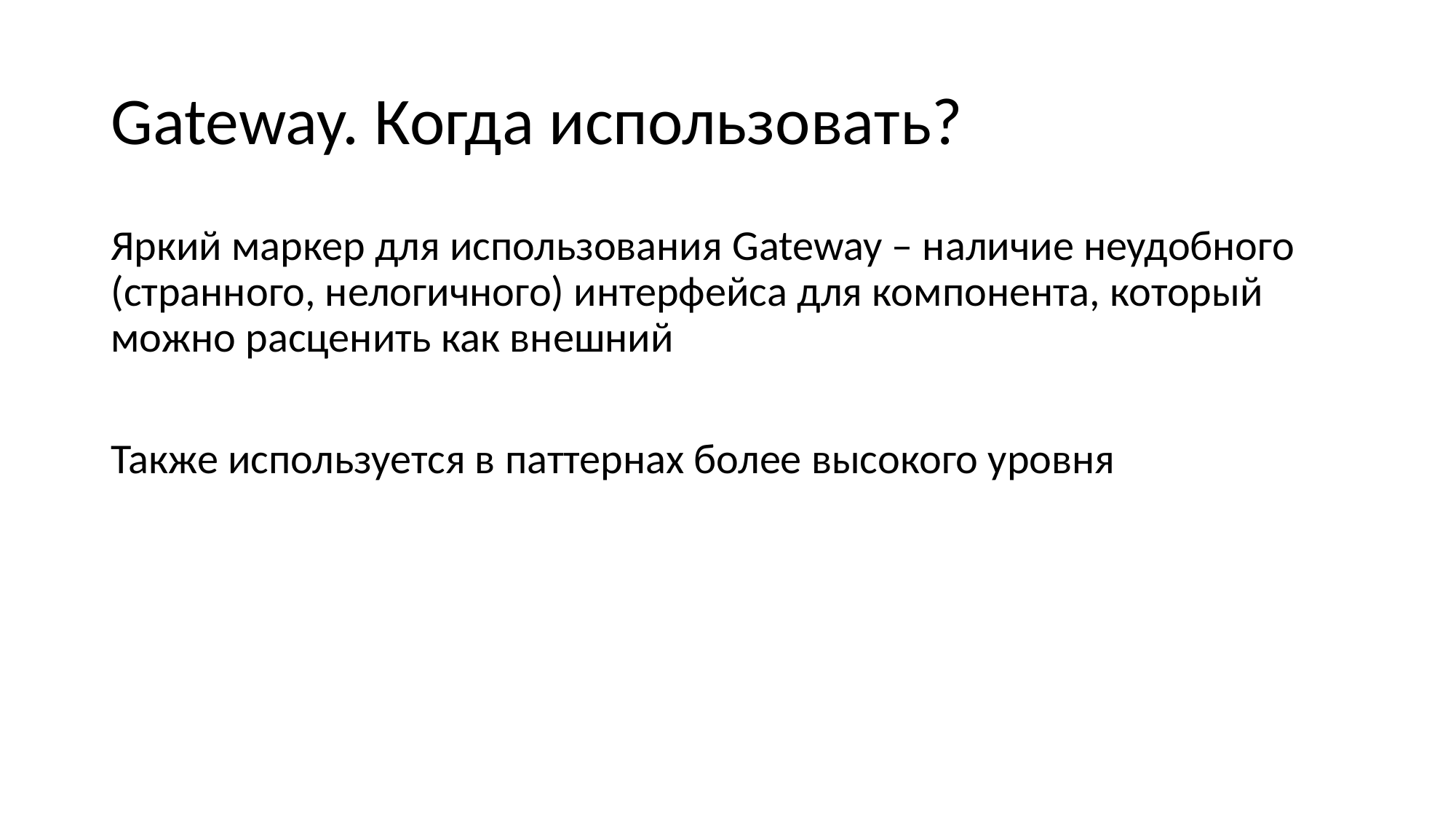

# Gateway. Когда использовать?
Яркий маркер для использования Gateway – наличие неудобного (странного, нелогичного) интерфейса для компонента, который можно расценить как внешний

Также используется в паттернах более высокого уровня